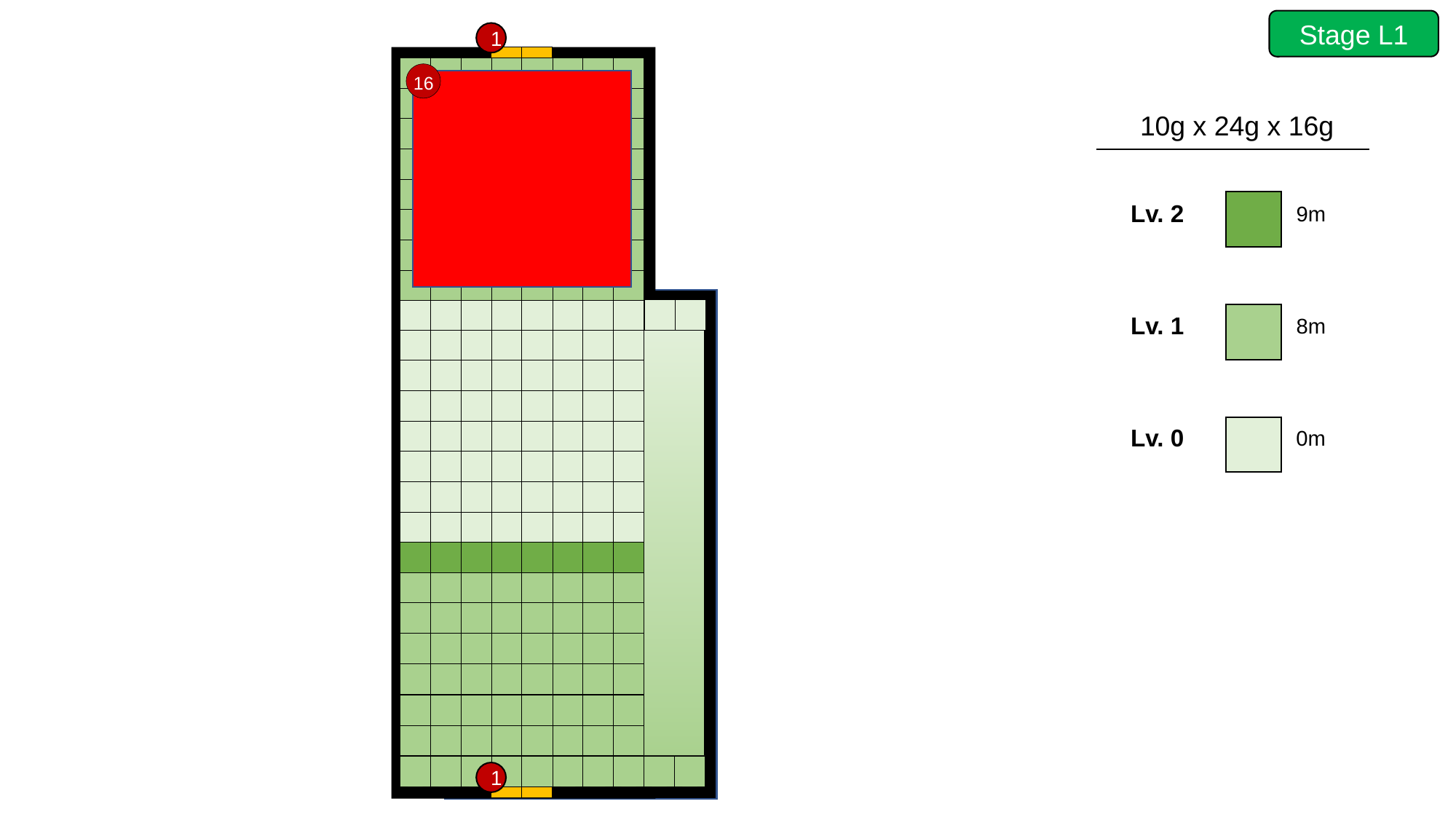

Stage L1
1

16

1

10g x 24g x 16g

Lv. 2
9m
Lv. 1
8m
Lv. 0
0m